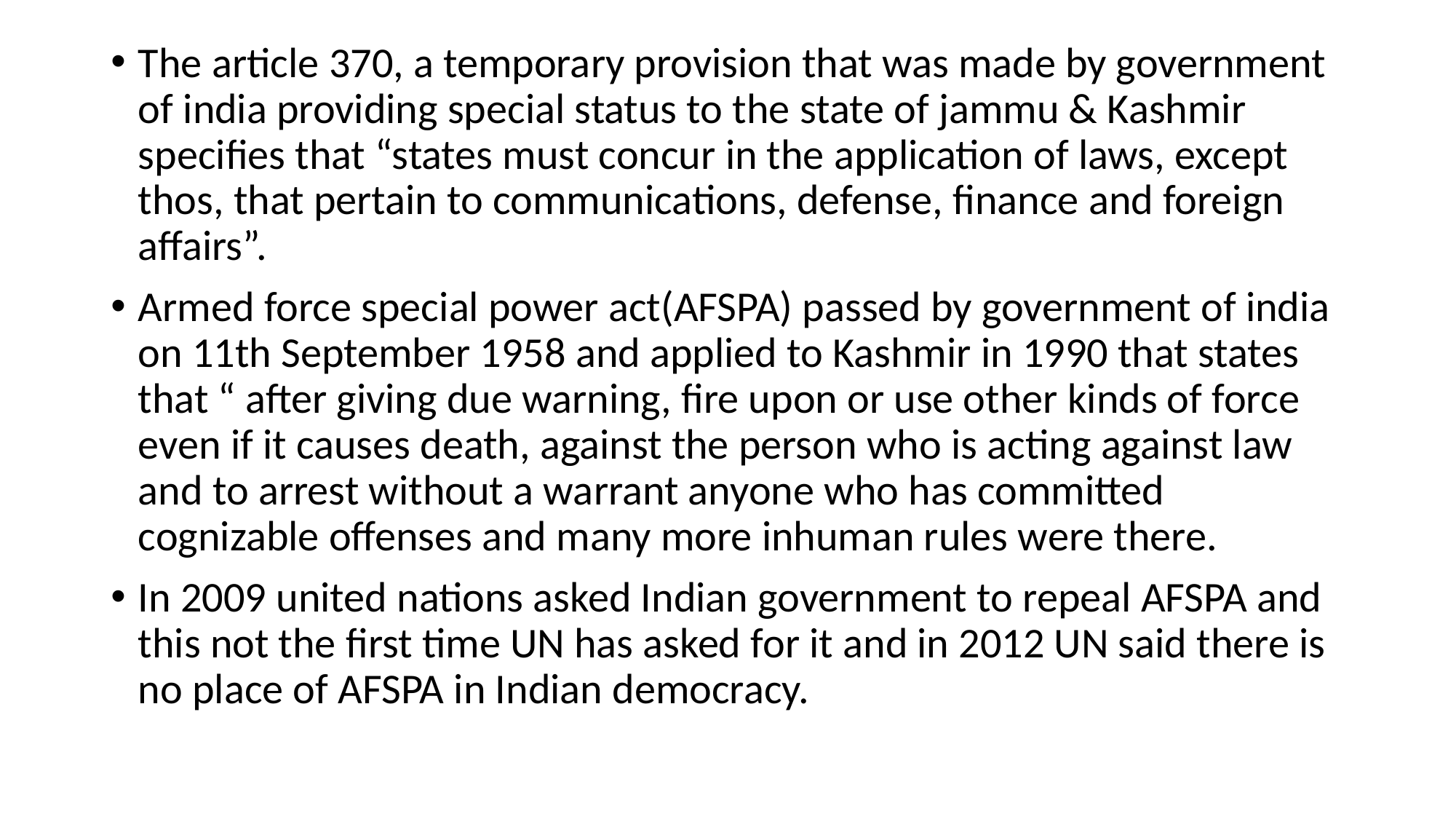

The article 370, a temporary provision that was made by government of india providing special status to the state of jammu & Kashmir specifies that “states must concur in the application of laws, except thos, that pertain to communications, defense, finance and foreign affairs”.
Armed force special power act(AFSPA) passed by government of india on 11th September 1958 and applied to Kashmir in 1990 that states that “ after giving due warning, fire upon or use other kinds of force even if it causes death, against the person who is acting against law and to arrest without a warrant anyone who has committed cognizable offenses and many more inhuman rules were there.
In 2009 united nations asked Indian government to repeal AFSPA and this not the first time UN has asked for it and in 2012 UN said there is no place of AFSPA in Indian democracy.